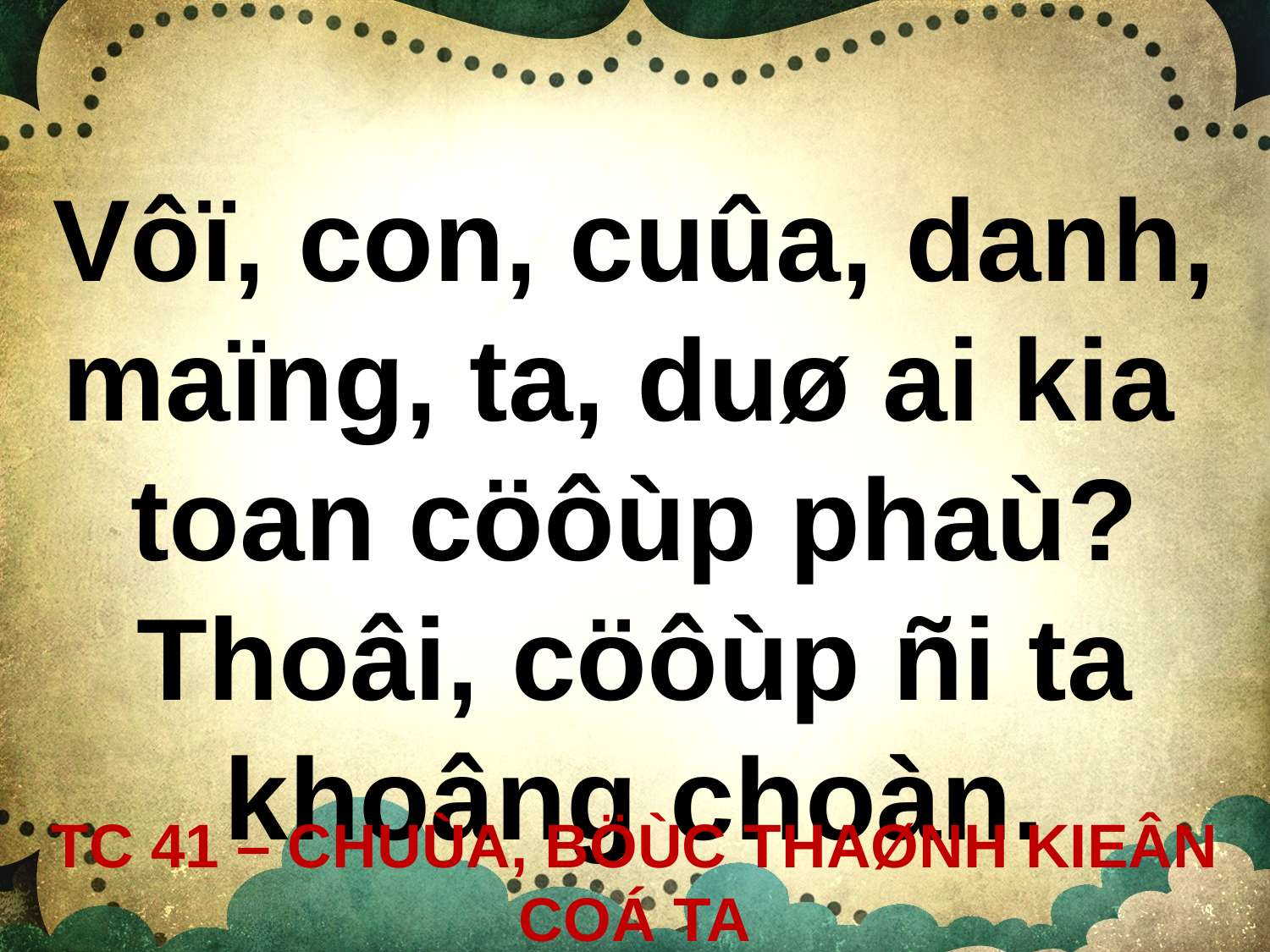

Vôï, con, cuûa, danh, maïng, ta, duø ai kia
toan cöôùp phaù? Thoâi, cöôùp ñi ta khoâng choàn.
TC 41 – CHUÙA, BÖÙC THAØNH KIEÂN COÁ TA